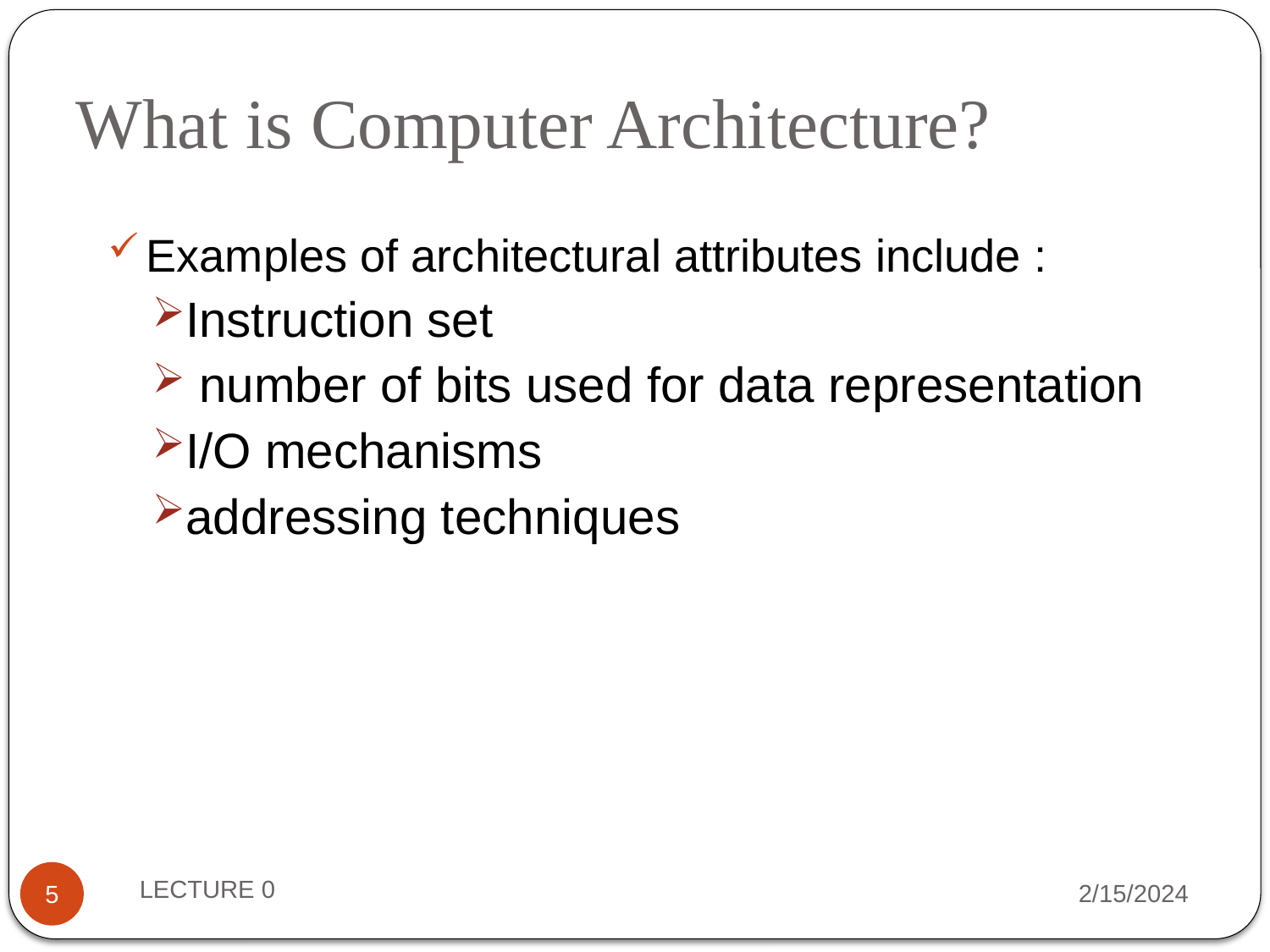

# What is Computer Architecture?
Examples of architectural attributes include :
Instruction set
 number of bits used for data representation
I/O mechanisms
addressing techniques

LECTURE 0
2/15/2024
5